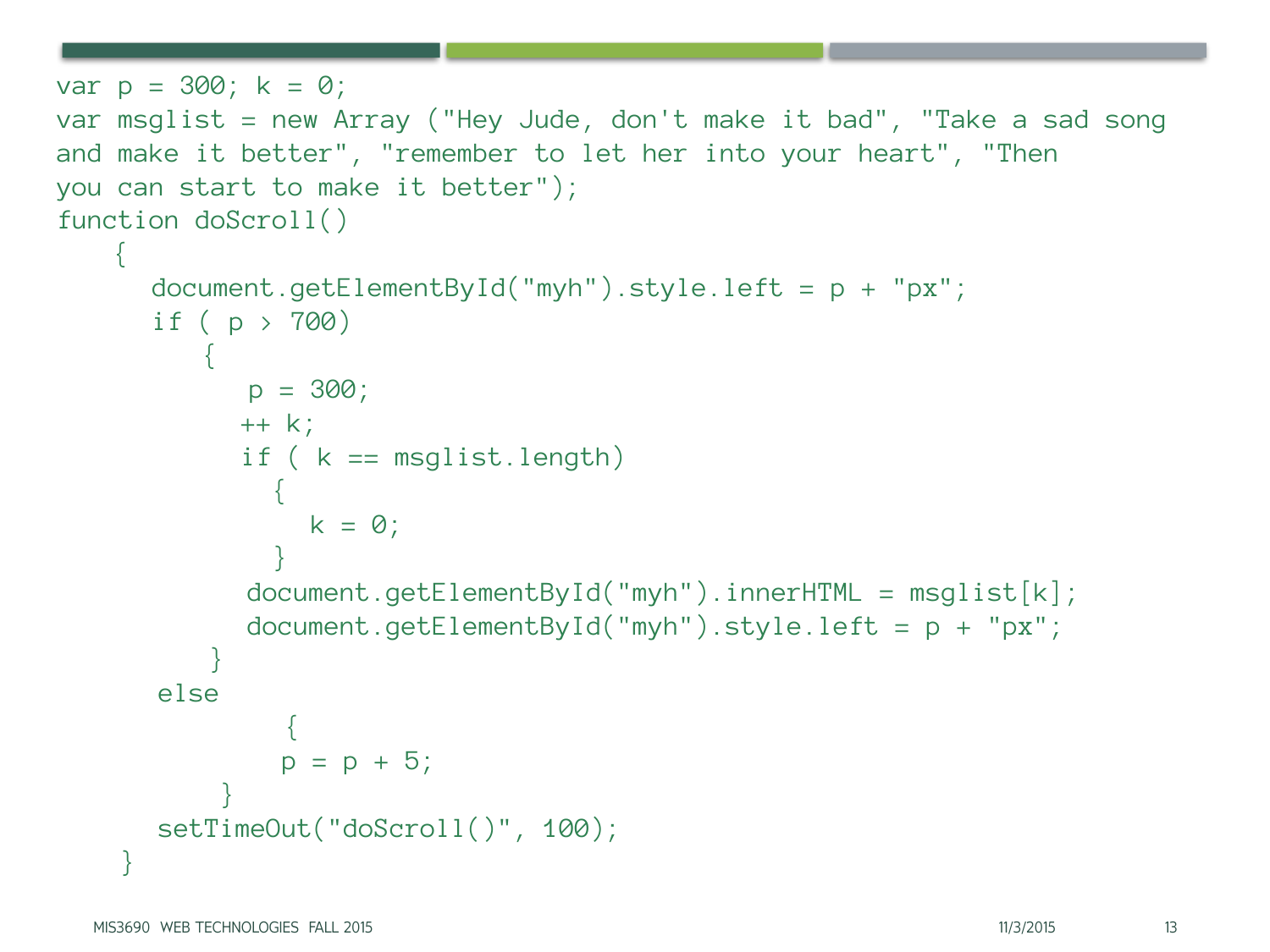

var p = 300; k = 0;
var msglist = new Array ("Hey Jude, don't make it bad", "Take a sad song 	and make it better", "remember to let her into your heart", "Then 	you can start to make it better");
function doScroll()
{
document.getElementById("myh").style.left = p + "px";
if ( p > 700)
{
   p = 300;
++ k;
if ( k == msglist.length)
{
k = 0;
}
document.getElementById("myh").innerHTML = msglist[k];
document.getElementById("myh").style.left = p + "px";
}
else
	{
        p = p + 5;
    }
setTimeOut("doScroll()", 100);
}
MIS3690  Web Technologies  Fall 2015
11/3/2015
13